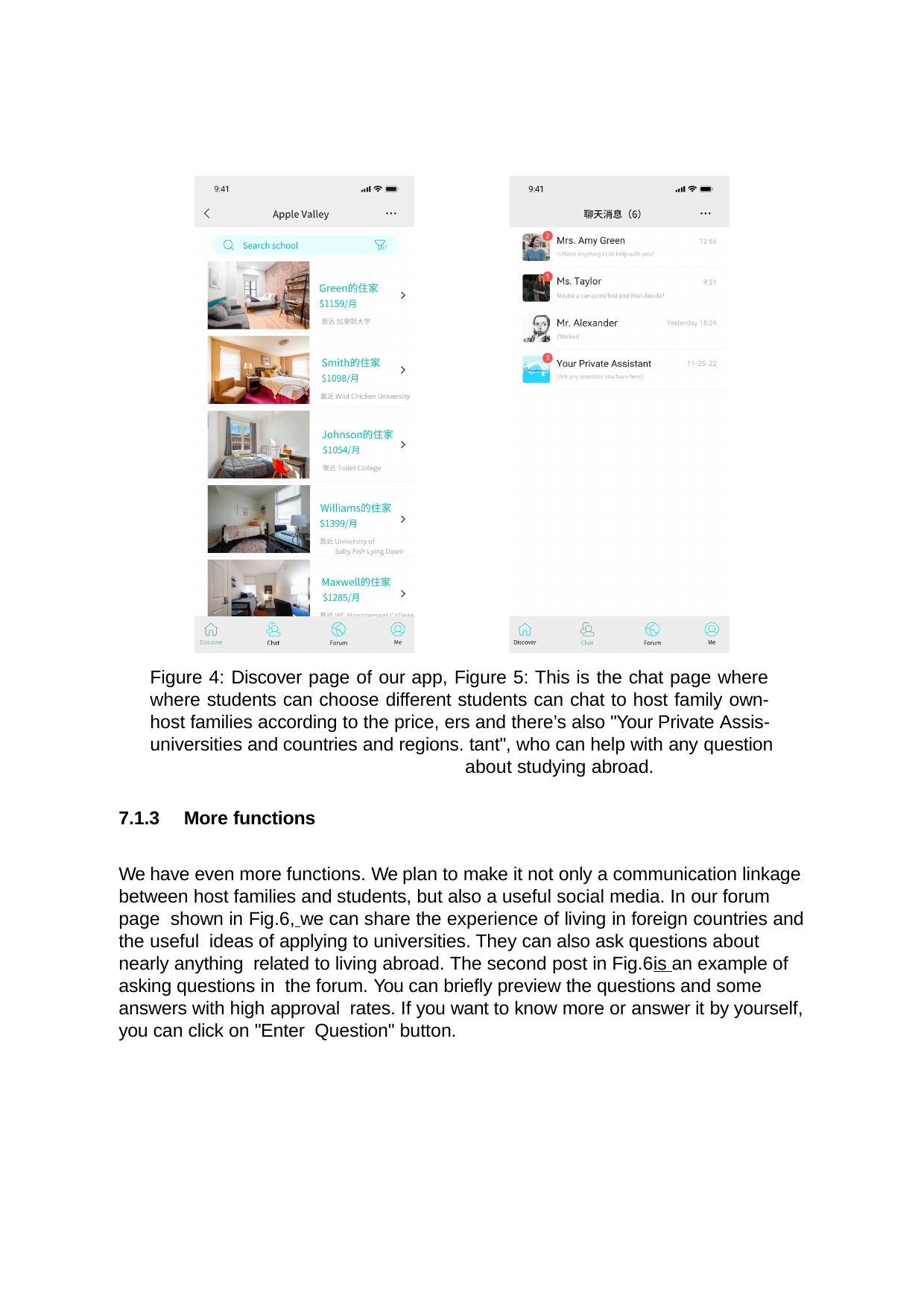

Figure 4: Discover page of our app, Figure 5: This is the chat page where  where students can choose different students can chat to host family own-  host families according to the price, ers and there’s also "Your Private Assis-  universities and countries and regions. tant", who can help with any question
about studying abroad.

7.1.3	More functions

We have even more functions. We plan to make it not only a communication linkage  between host families and students, but also a useful social media. In our forum page  shown in Fig.6, we can share the experience of living in foreign countries and the useful  ideas of applying to universities. They can also ask questions about nearly anything  related to living abroad. The second post in Fig.6is an example of asking questions in  the forum. You can briefly preview the questions and some answers with high approval  rates. If you want to know more or answer it by yourself, you can click on "Enter  Question" button.